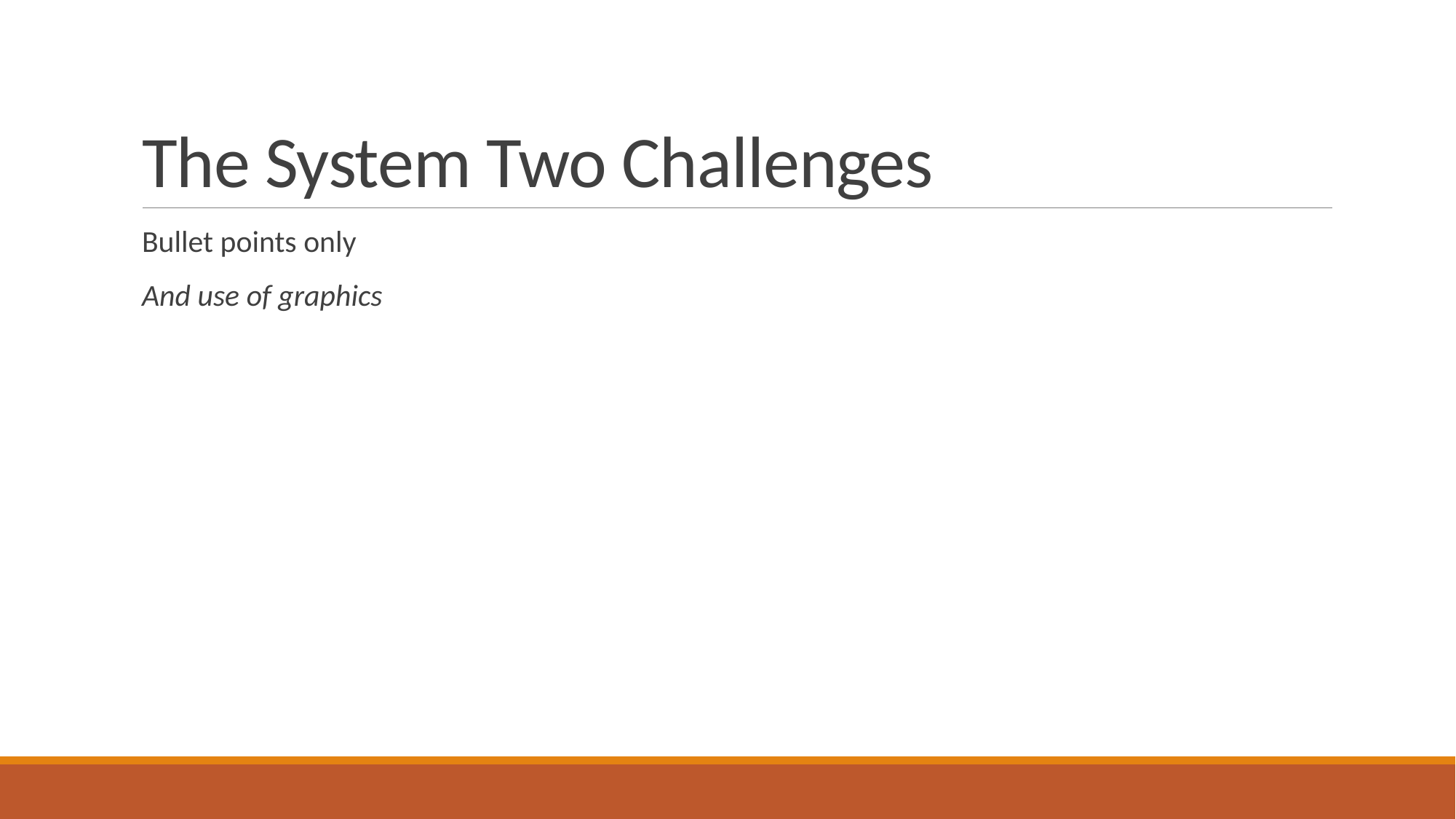

# The System Two Challenges
Bullet points only
And use of graphics